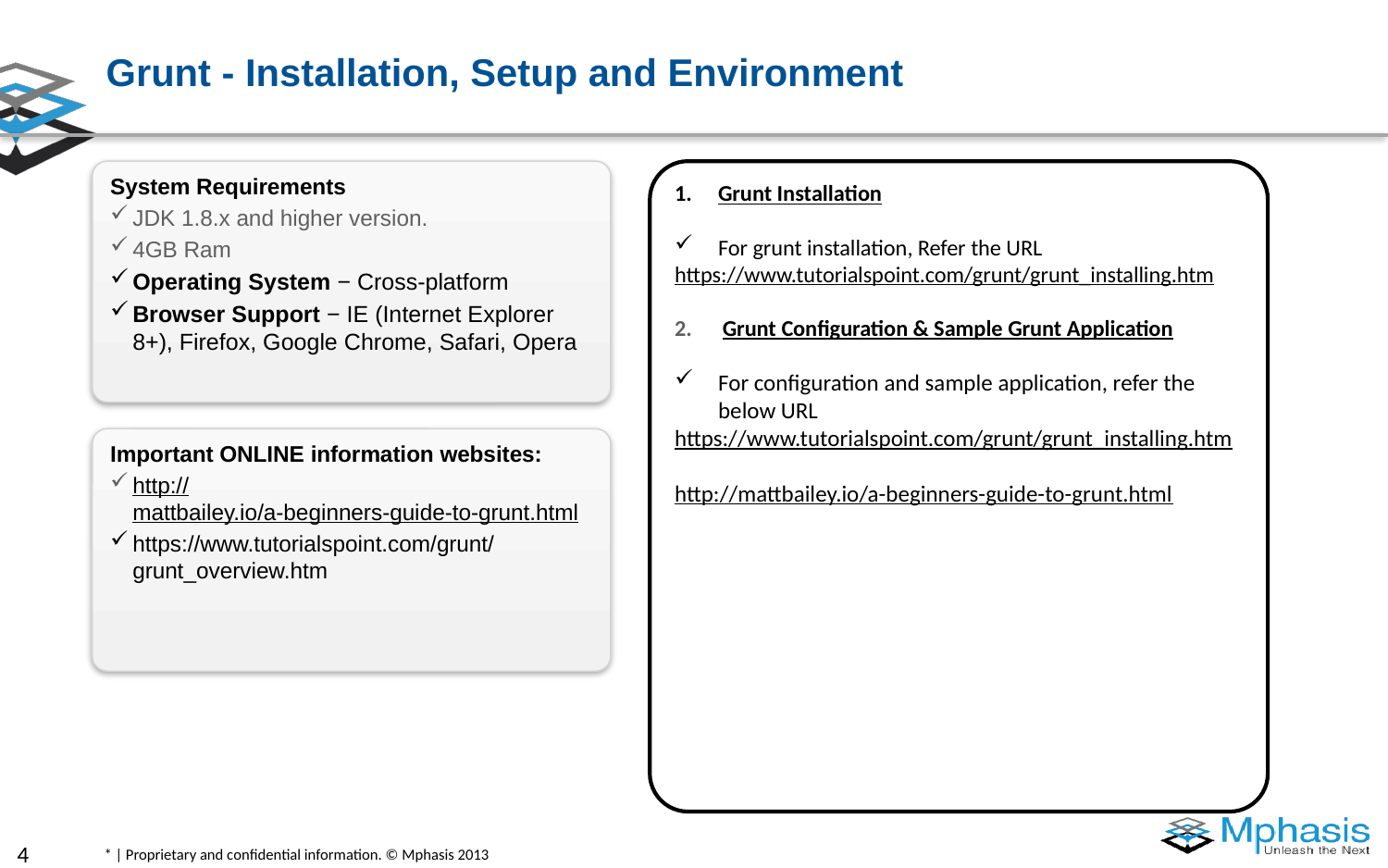

# Grunt - Installation, Setup and Environment
System Requirements
JDK 1.8.x and higher version.
4GB Ram
Operating System − Cross-platform
Browser Support − IE (Internet Explorer 8+), Firefox, Google Chrome, Safari, Opera

Grunt Installation

For grunt installation, Refer the URL
https://www.tutorialspoint.com/grunt/grunt_installing.htm

2.      Grunt Configuration & Sample Grunt Application

For configuration and sample application, refer the below URL
https://www.tutorialspoint.com/grunt/grunt_installing.htm

http://mattbailey.io/a-beginners-guide-to-grunt.html

Important ONLINE information websites:
http://mattbailey.io/a-beginners-guide-to-grunt.html
https://www.tutorialspoint.com/grunt/grunt_overview.htm